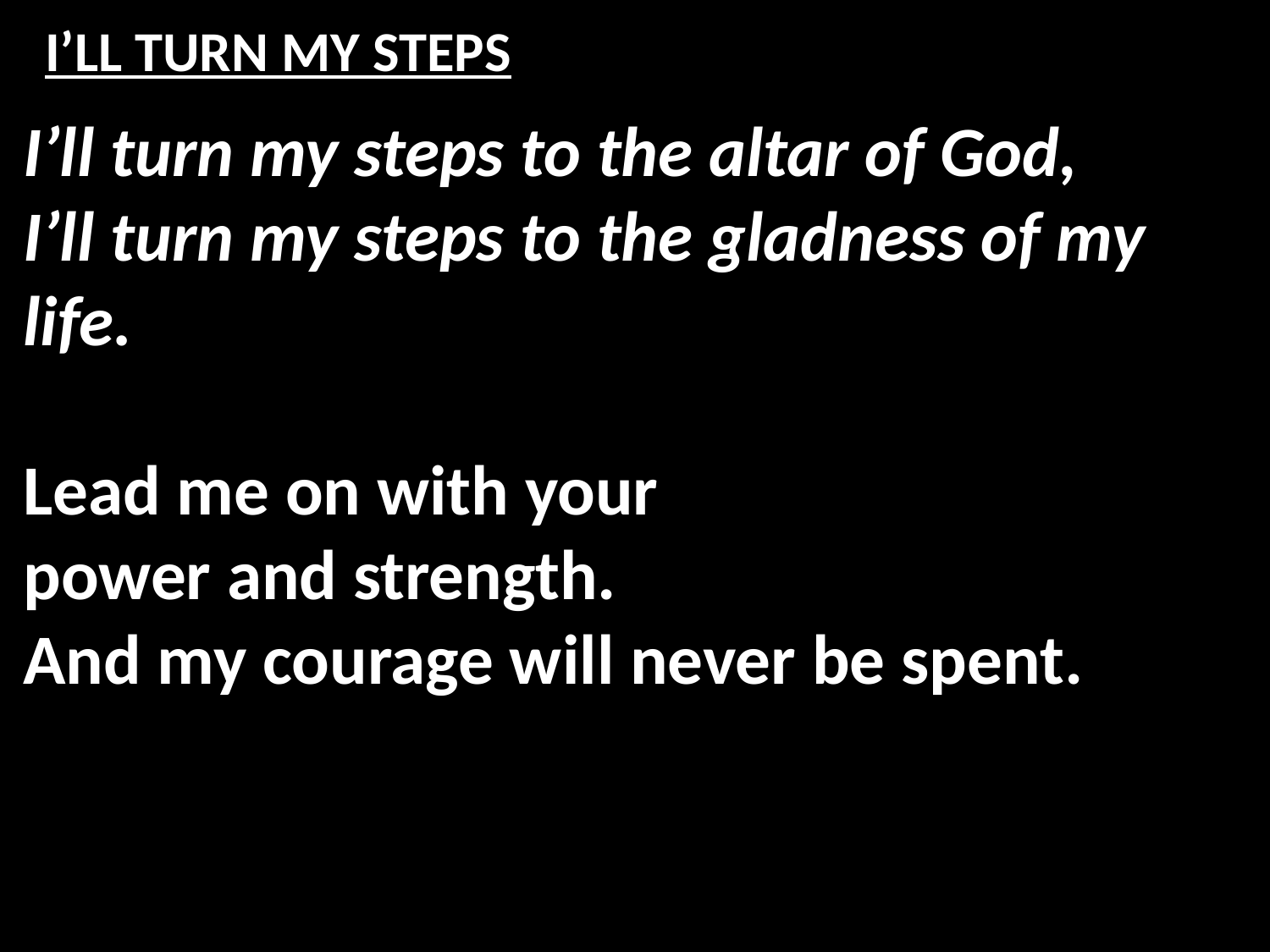

# I’LL TURN MY STEPS
I’ll turn my steps to the altar of God,
I’ll turn my steps to the gladness of my life.

Lead me on with your
power and strength.
And my courage will never be spent.